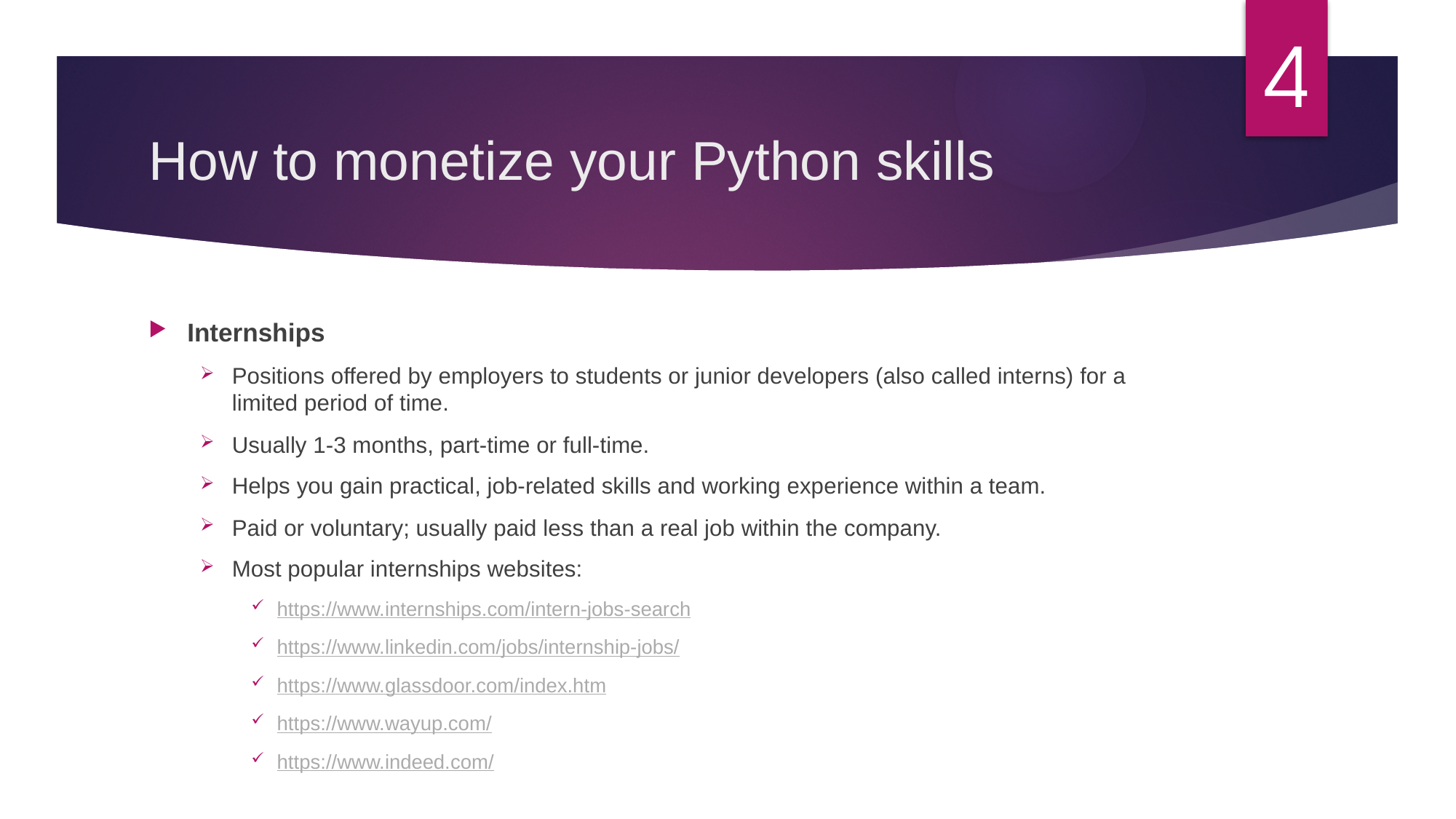

4
# How to monetize your Python skills
Internships
Positions offered by employers to students or junior developers (also called interns) for a limited period of time.
Usually 1-3 months, part-time or full-time.
Helps you gain practical, job-related skills and working experience within a team.
Paid or voluntary; usually paid less than a real job within the company.
Most popular internships websites:
https://www.internships.com/intern-jobs-search
https://www.linkedin.com/jobs/internship-jobs/
https://www.glassdoor.com/index.htm
https://www.wayup.com/
https://www.indeed.com/